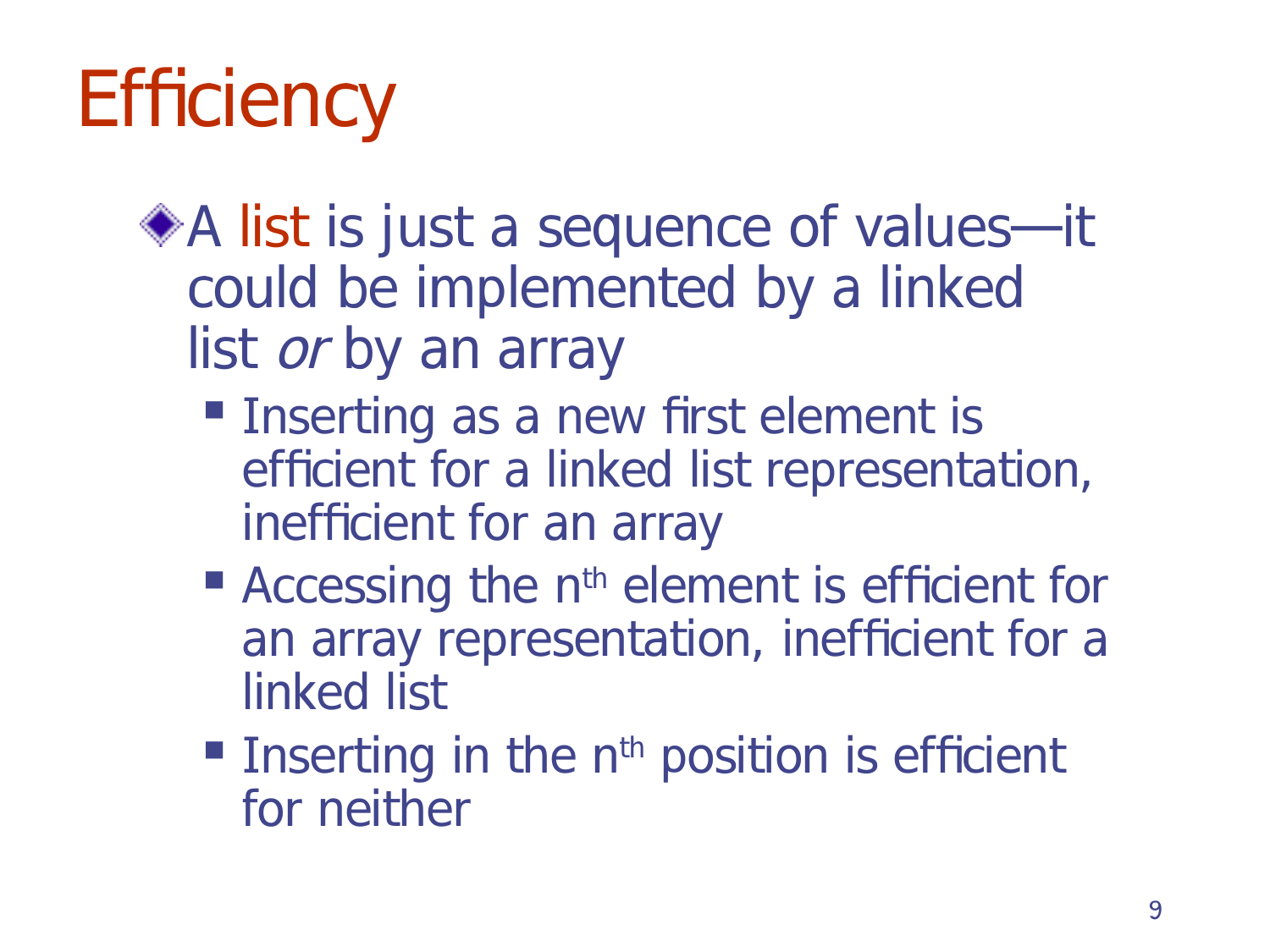

# Efficiency
A list is just a sequence of values—it could be implemented by a linked list or by an array
Inserting as a new first element is efficient for a linked list representation, inefficient for an array
Accessing the nth element is efficient for an array representation, inefficient for a linked list
Inserting in the nth position is efficient for neither
9